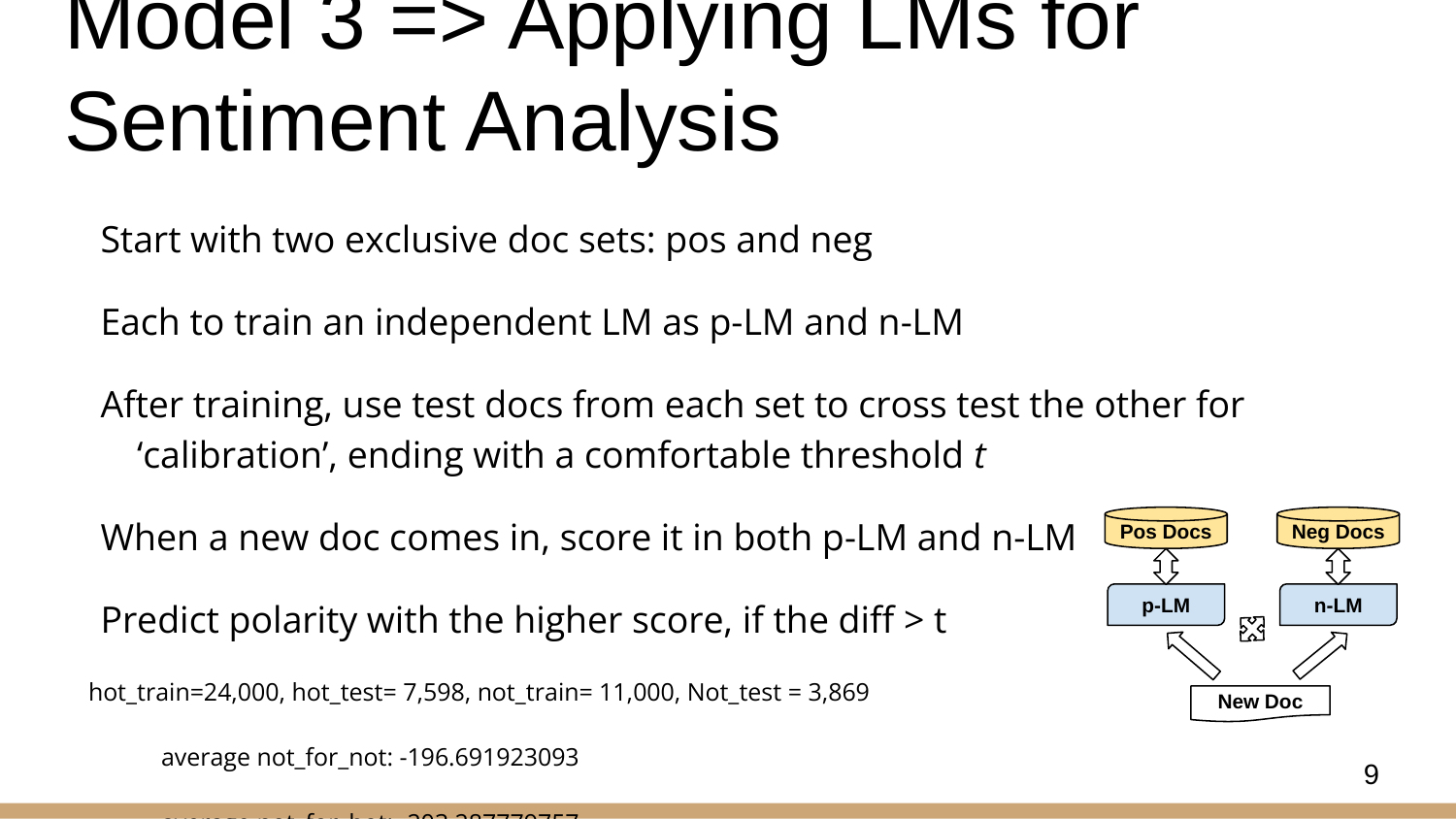

# Model 3 => Applying LMs for Sentiment Analysis
Start with two exclusive doc sets: pos and neg
Each to train an independent LM as p-LM and n-LM
After training, use test docs from each set to cross test the other for ‘calibration’, ending with a comfortable threshold t
When a new doc comes in, score it in both p-LM and n-LM
Predict polarity with the higher score, if the diff > t
hot_train=24,000, hot_test= 7,598, not_train= 11,000, Not_test = 3,869
average not_for_not: -196.691923093
average not_for_hot: -203.287779757
average hot_for_not: -192.209787729
average hot_for_hot: -186.912382692
Pos Docs
Neg Docs

p-LM
n-LM

New Doc
9